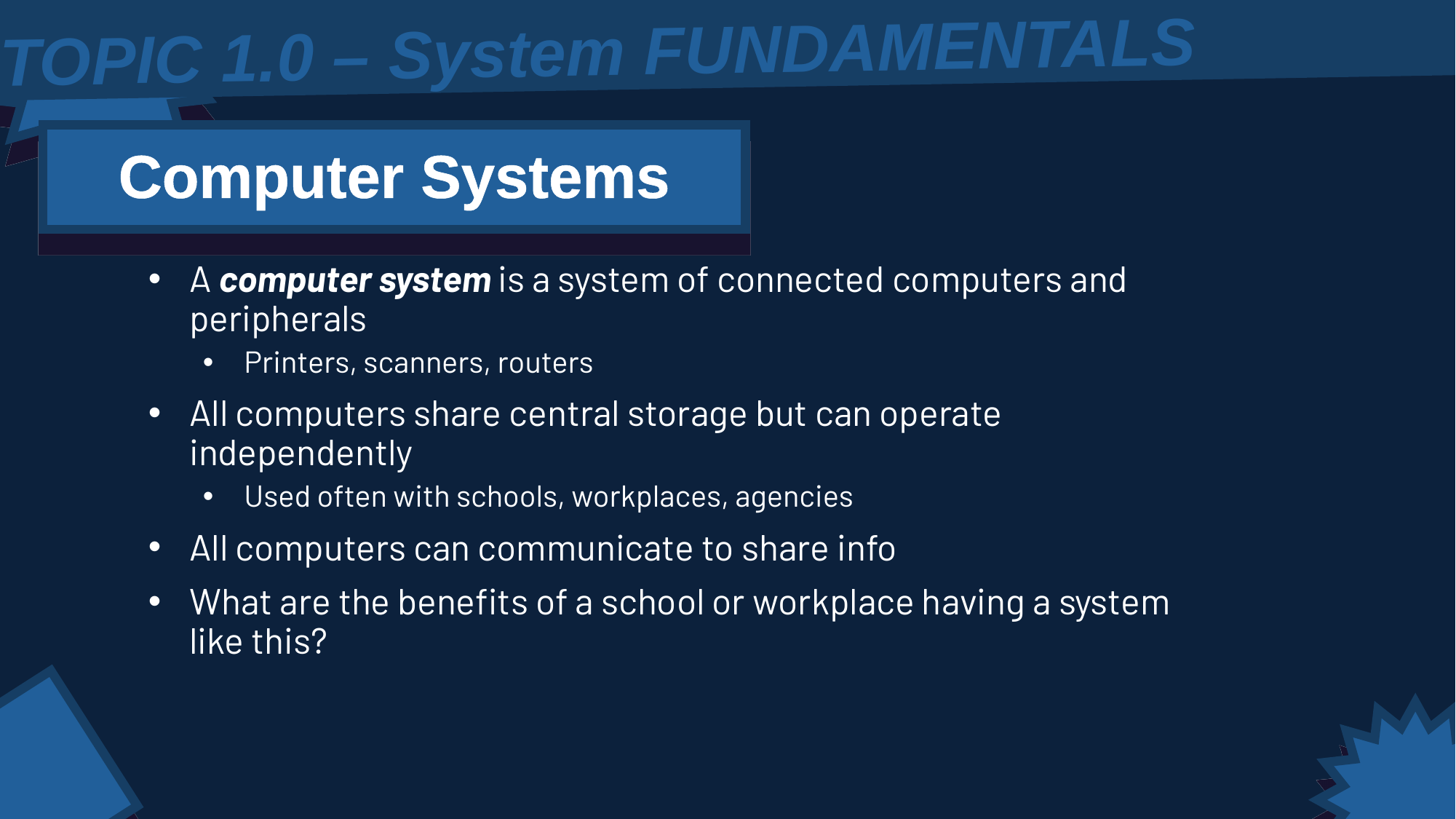

TOPIC 1.0 – System FUNDAMENTALS

Computer Systems
A computer system is a system of connected computers and peripherals
Printers, scanners, routers
All computers share central storage but can operate independently
Used often with schools, workplaces, agencies
All computers can communicate to share info
What are the benefits of a school or workplace having a system like this?